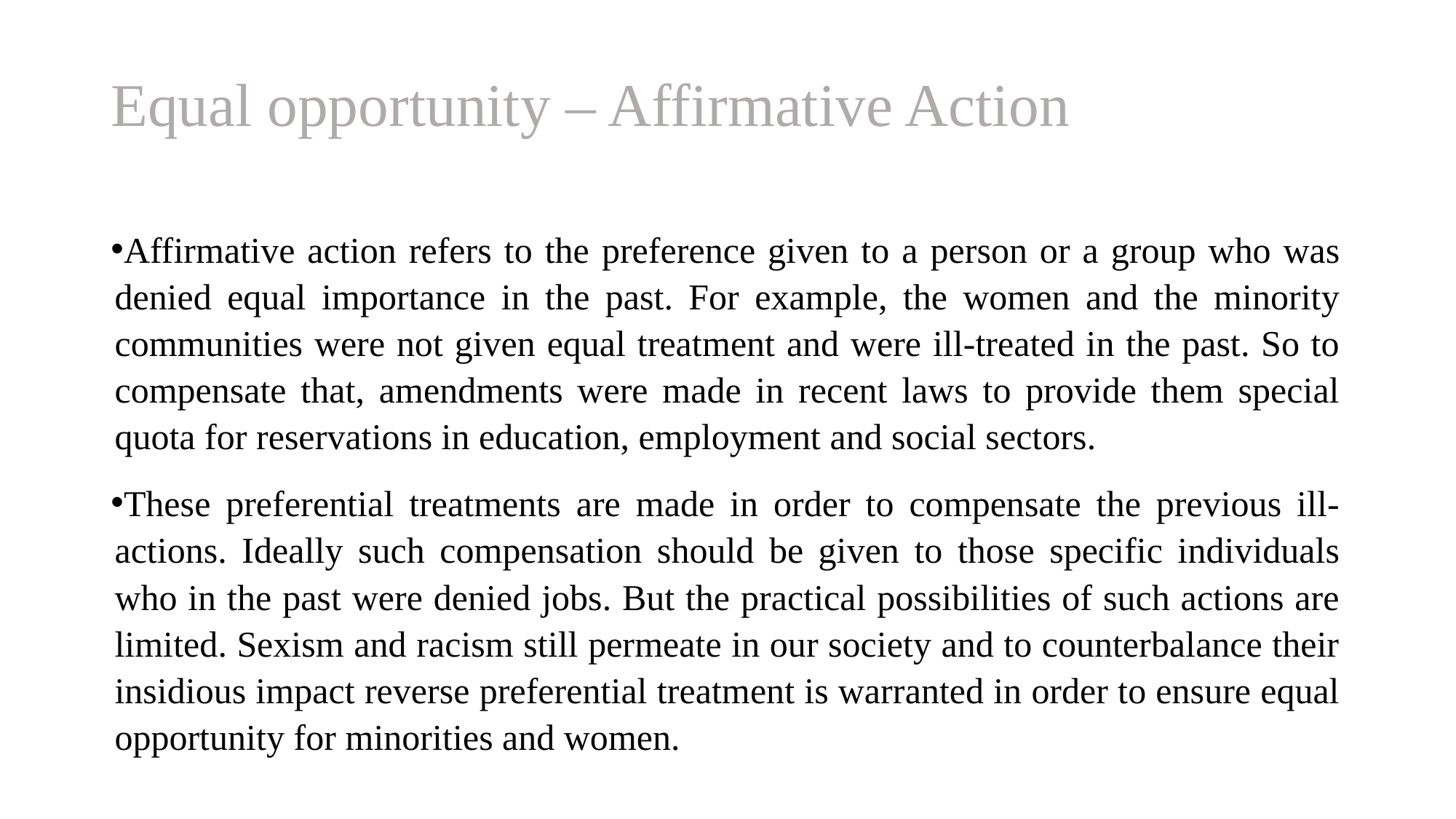

# Equal opportunity – Affirmative Action
Affirmative action refers to the preference given to a person or a group who was denied equal importance in the past. For example, the women and the minority communities were not given equal treatment and were ill-treated in the past. So to compensate that, amendments were made in recent laws to provide them special quota for reservations in education, employment and social sectors.
These preferential treatments are made in order to compensate the previous ill-actions. Ideally such compensation should be given to those specific individuals who in the past were denied jobs. But the practical possibilities of such actions are limited. Sexism and racism still permeate in our society and to counterbalance their insidious impact reverse preferential treatment is warranted in order to ensure equal opportunity for minorities and women.